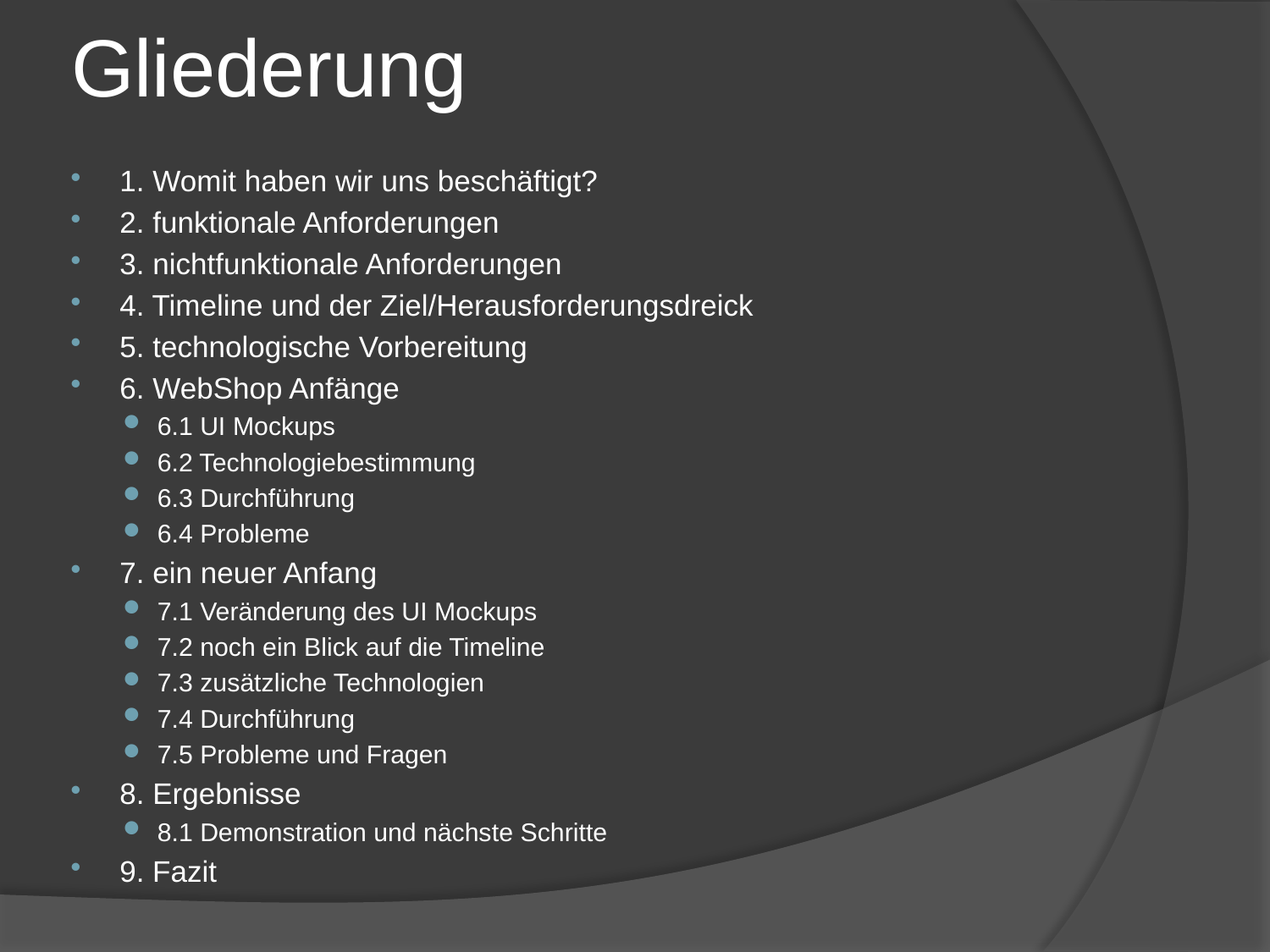

# Gliederung
1. Womit haben wir uns beschäftigt?
2. funktionale Anforderungen
3. nichtfunktionale Anforderungen
4. Timeline und der Ziel/Herausforderungsdreick
5. technologische Vorbereitung
6. WebShop Anfänge
6.1 UI Mockups
6.2 Technologiebestimmung
6.3 Durchführung
6.4 Probleme
7. ein neuer Anfang
7.1 Veränderung des UI Mockups
7.2 noch ein Blick auf die Timeline
7.3 zusätzliche Technologien
7.4 Durchführung
7.5 Probleme und Fragen
8. Ergebnisse
8.1 Demonstration und nächste Schritte
9. Fazit